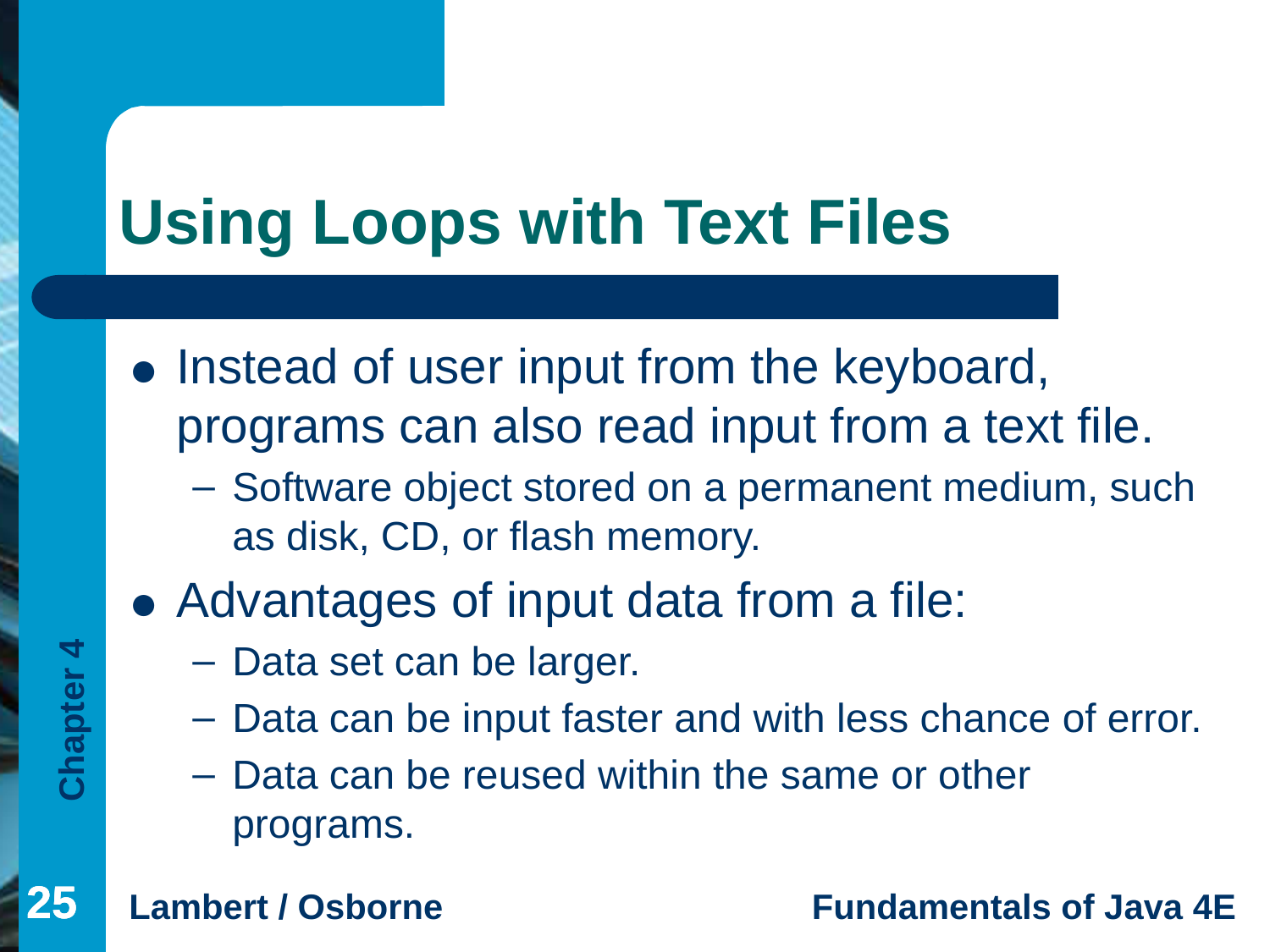

# Using Loops with Text Files
Instead of user input from the keyboard, programs can also read input from a text file.
Software object stored on a permanent medium, such as disk, CD, or flash memory.
Advantages of input data from a file:
Data set can be larger.
Data can be input faster and with less chance of error.
Data can be reused within the same or other programs.

25
25
25